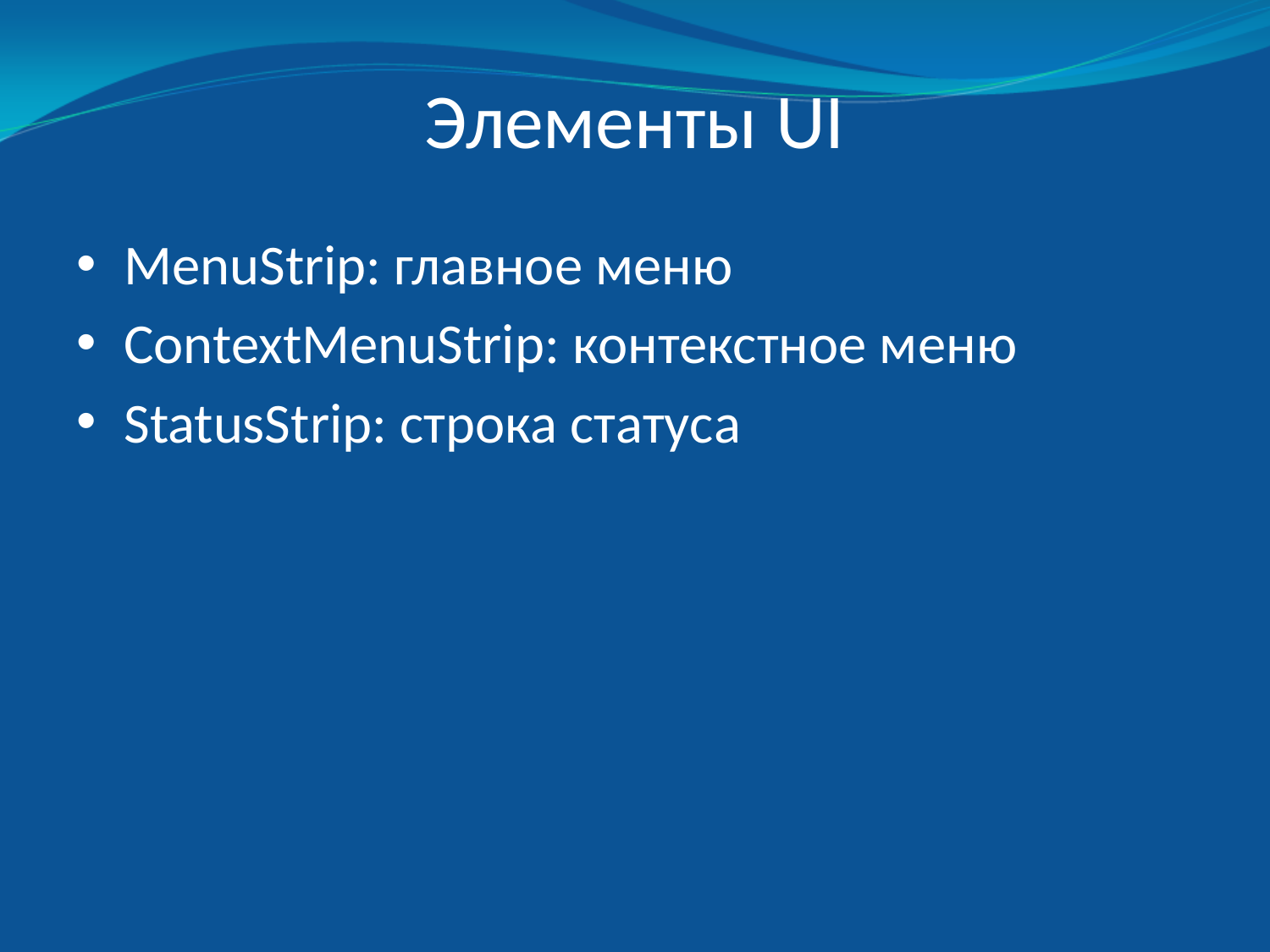

# Элементы UI
MenuStrip: главное меню
ContextMenuStrip: контекстное меню
StatusStrip: строка статуса